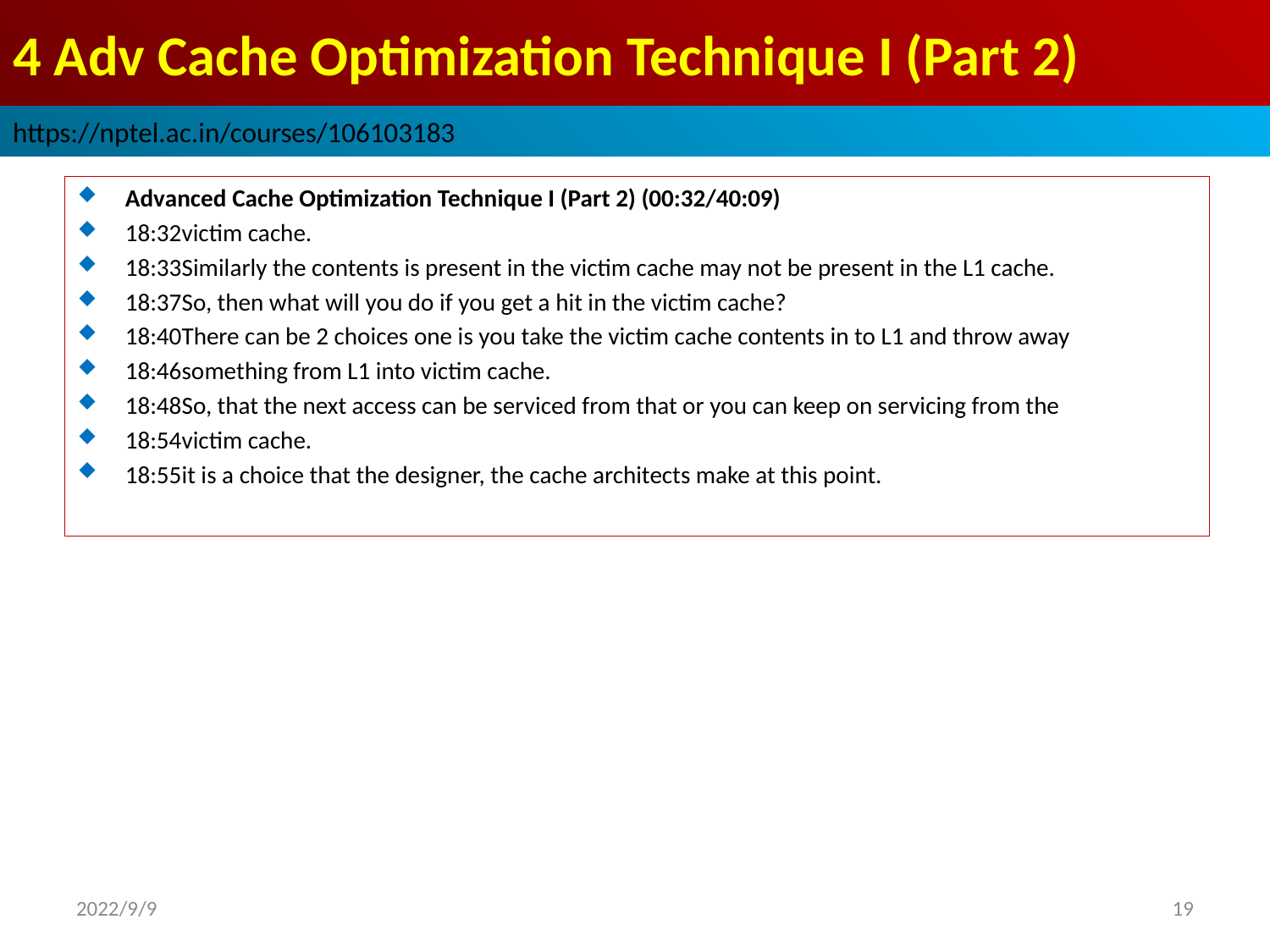

# 4 Adv Cache Optimization Technique I (Part 2)
https://nptel.ac.in/courses/106103183
Advanced Cache Optimization Technique I (Part 2) (00:32/40:09)
18:32victim cache.
18:33Similarly the contents is present in the victim cache may not be present in the L1 cache.
18:37So, then what will you do if you get a hit in the victim cache?
18:40There can be 2 choices one is you take the victim cache contents in to L1 and throw away
18:46something from L1 into victim cache.
18:48So, that the next access can be serviced from that or you can keep on servicing from the
18:54victim cache.
18:55it is a choice that the designer, the cache architects make at this point.
2022/9/9
19